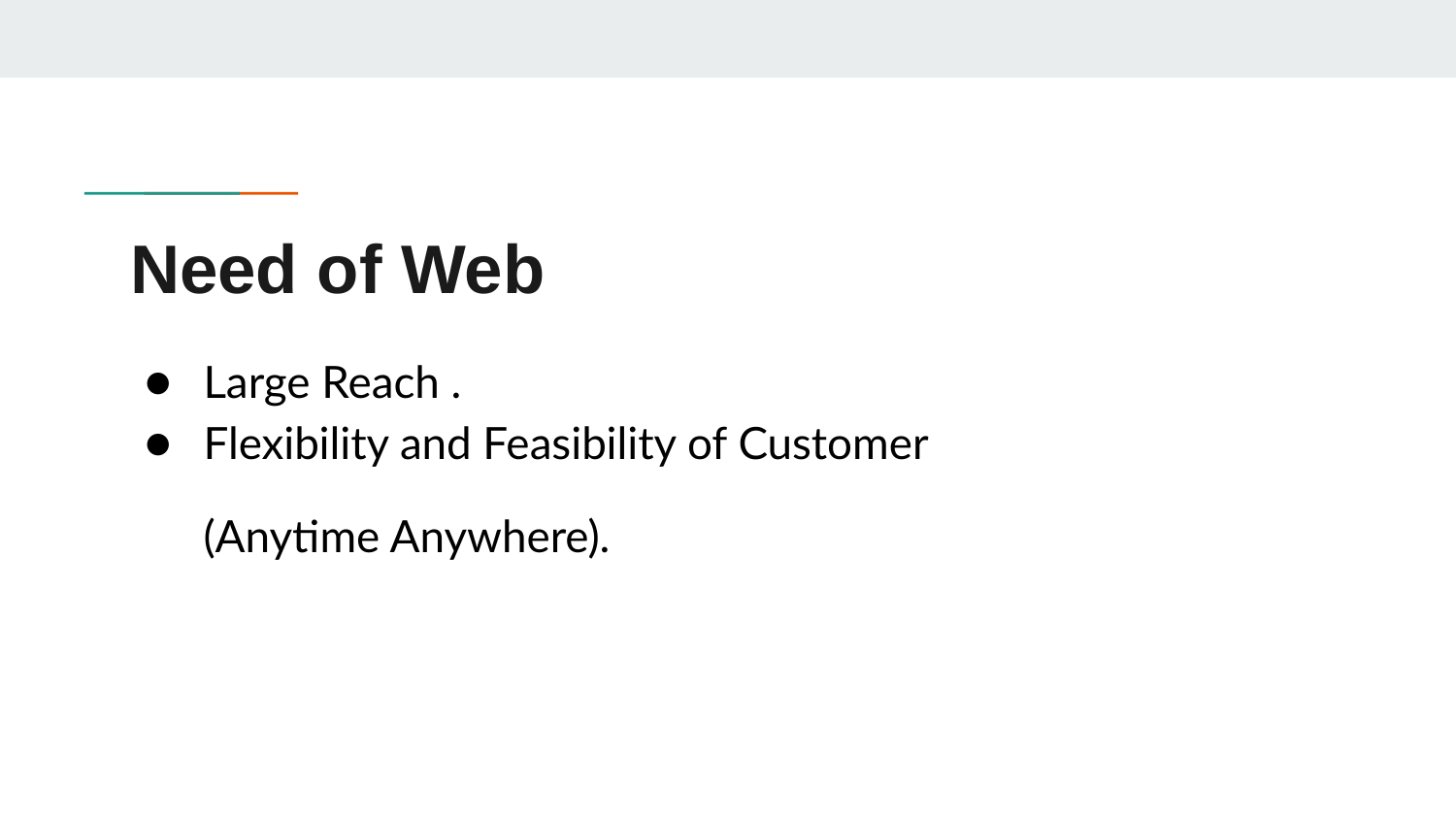

# Need of Web
Large Reach .
Flexibility and Feasibility of Customer
(Anytime Anywhere).